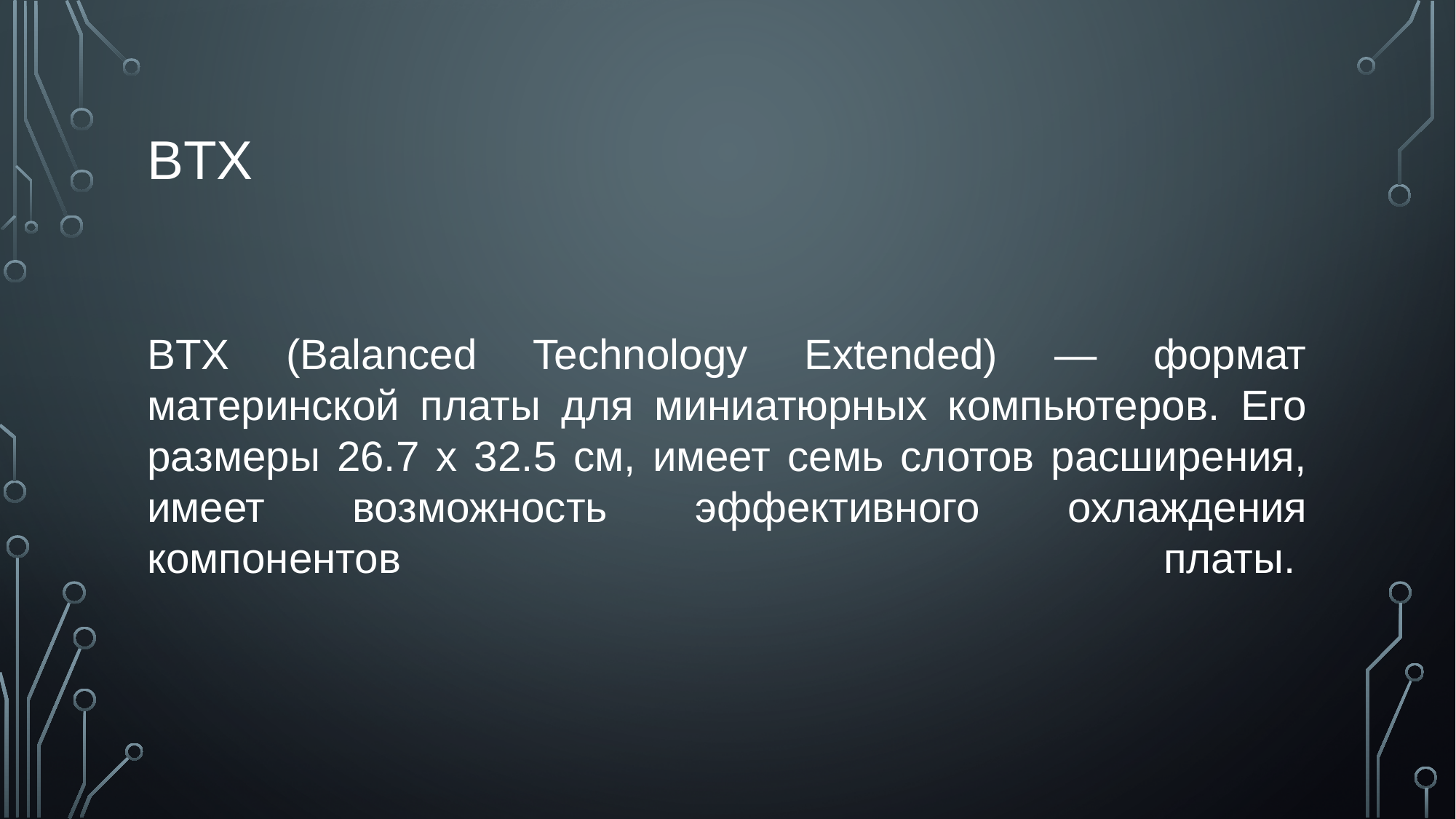

# BTX
BTX (Balanced Technology Extended) — формат материнской платы для миниатюрных компьютеров. Его размеры 26.7 х 32.5 см, имеет семь слотов расширения, имеет возможность эффективного охлаждения компонентов платы.